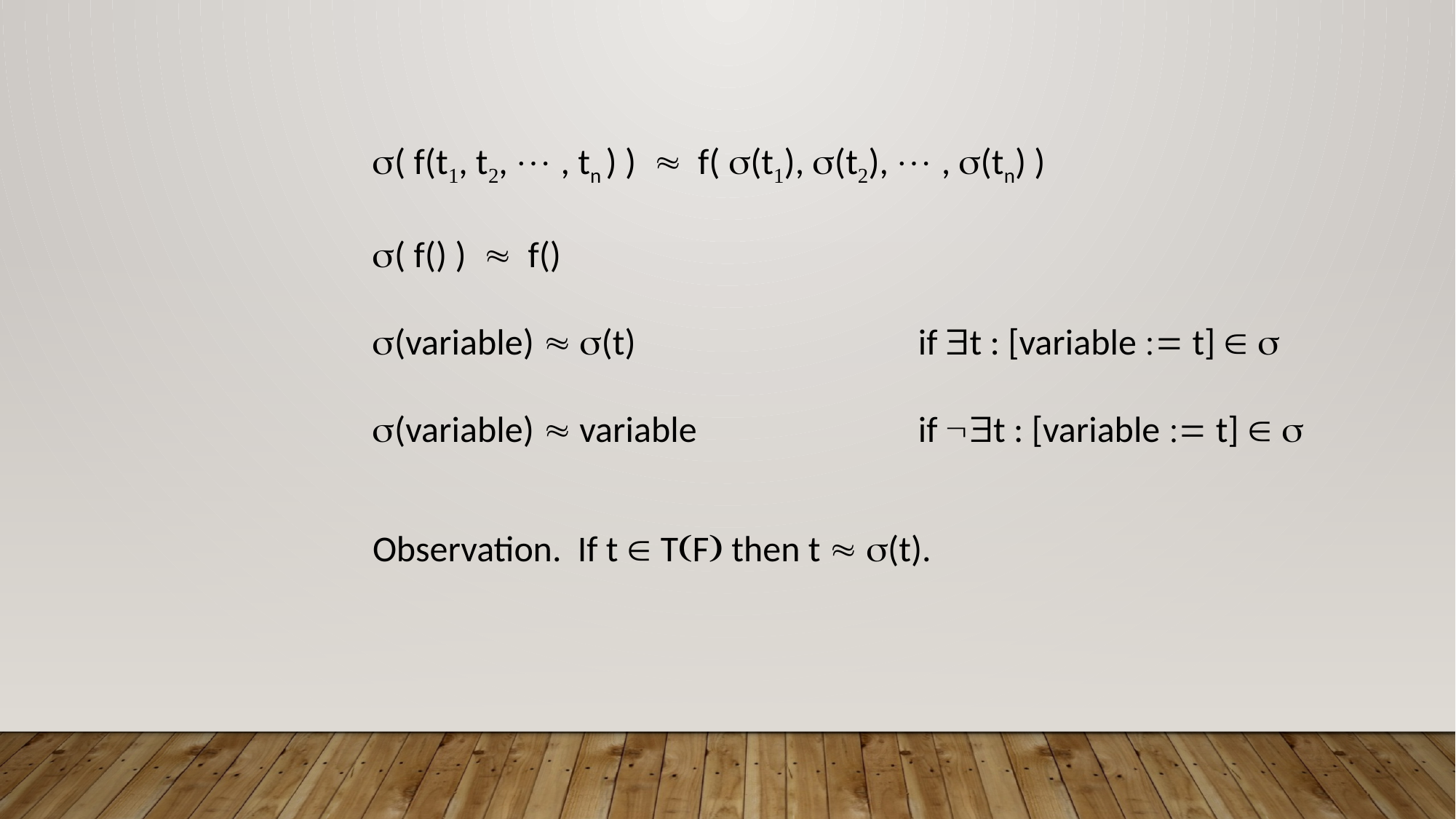

σ( f(t1, t2, … , tn ) )  ≈  f( σ(t1), σ(t2), … , σ(tn) )

σ( f() )  ≈  f()

σ(variable) ≈ σ(t) 			if ∃t : [variable := t] ∈ σ

σ(variable) ≈ variable 		if ¬∃t : [variable := t] ∈ σ
Observation.  If t ∈ T(F) then t ≈ σ(t).